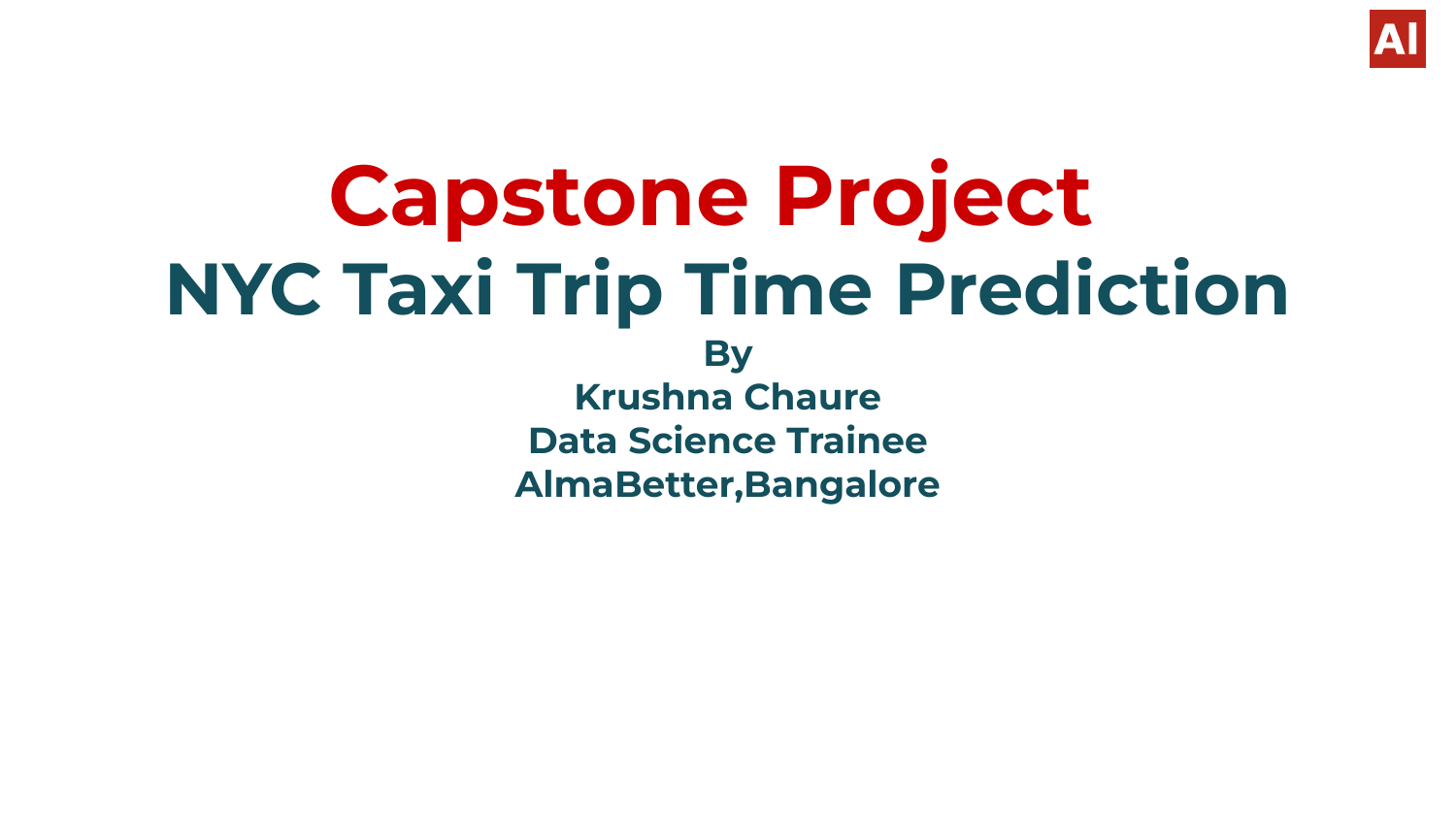

# Capstone Project
NYC Taxi Trip Time Prediction
By
Krushna Chaure
Data Science Trainee
AlmaBetter,Bangalore